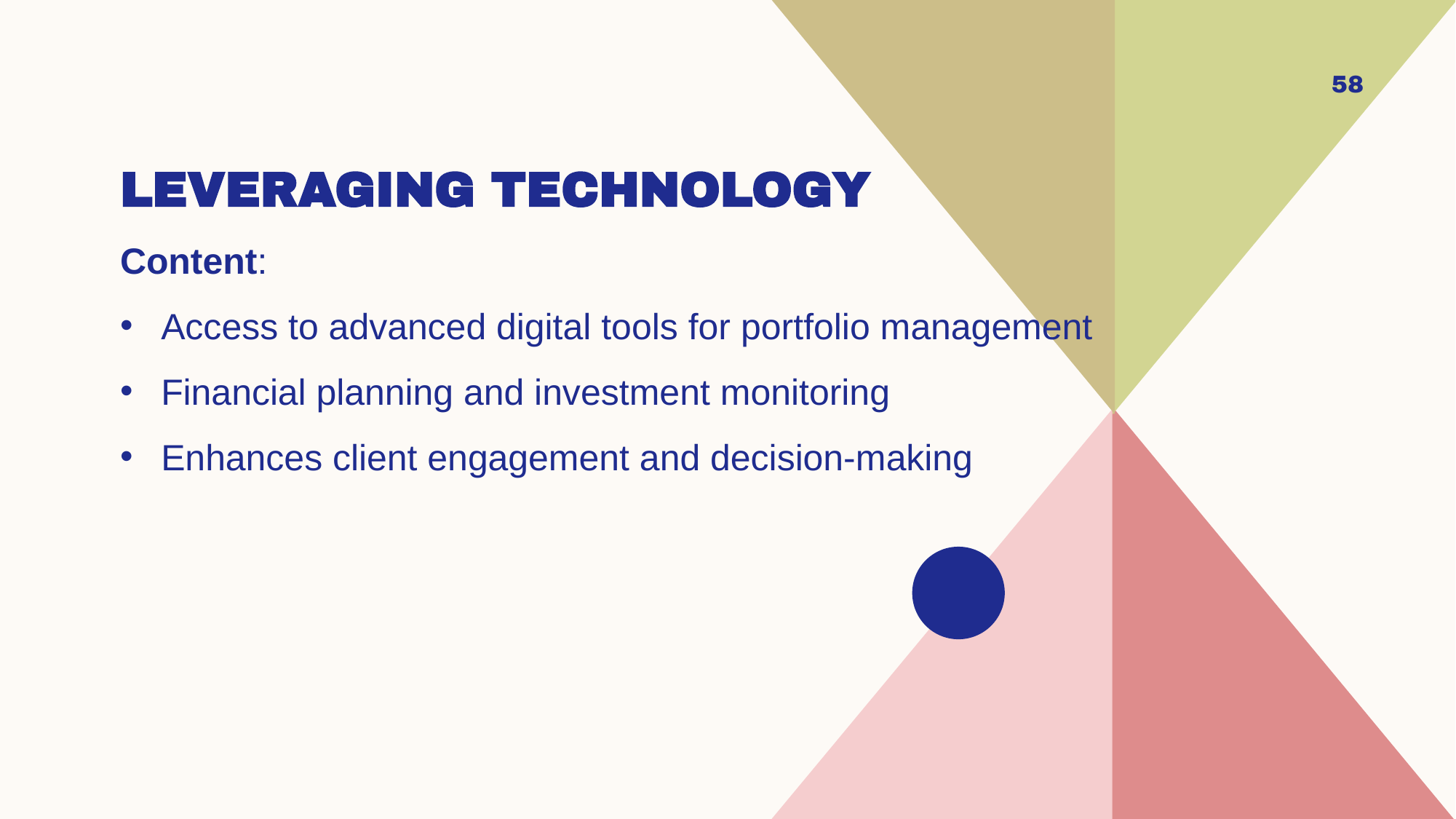

58
# Leveraging Technology
Content:
Access to advanced digital tools for portfolio management
Financial planning and investment monitoring
Enhances client engagement and decision-making